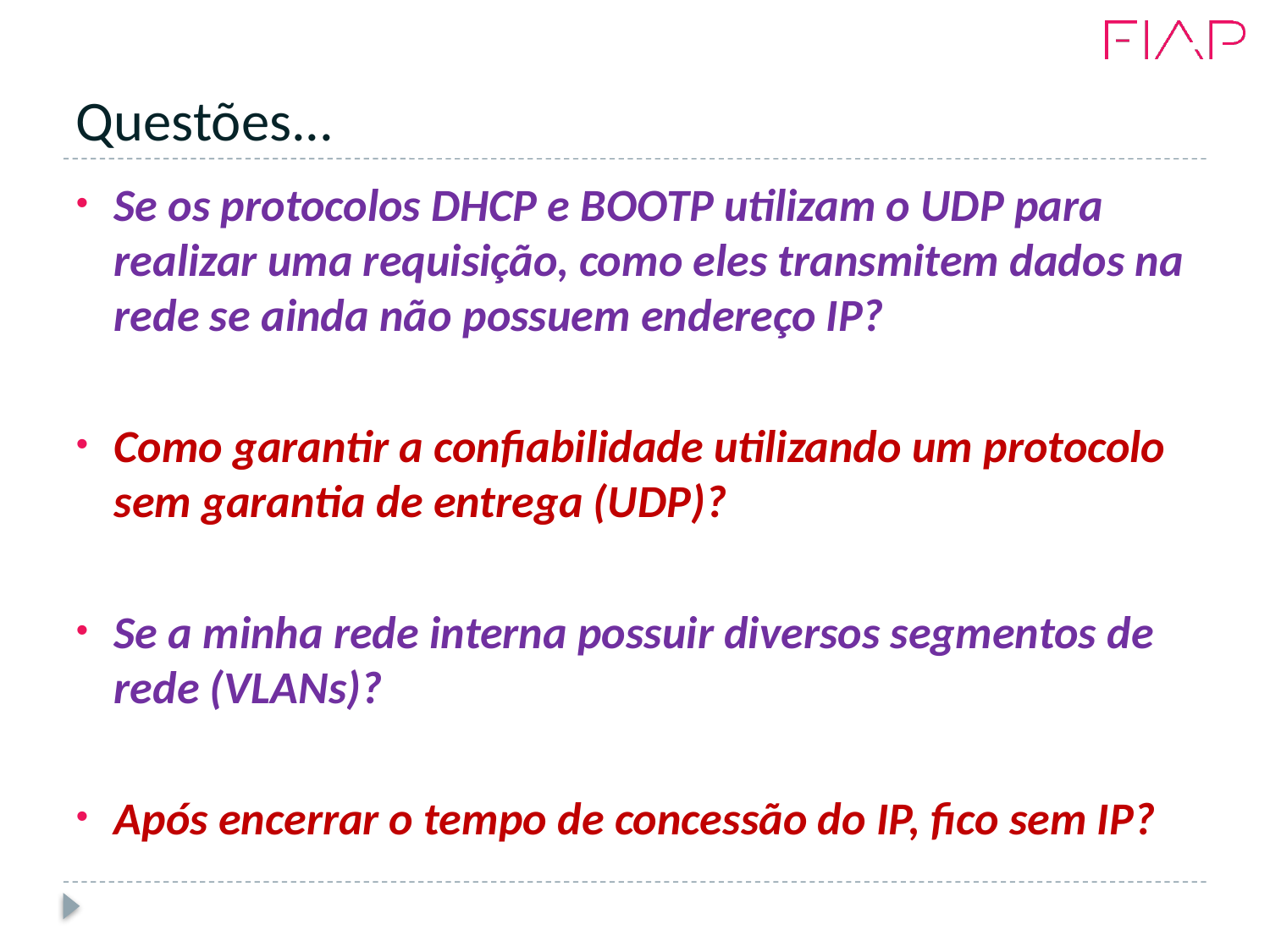

# Questões...
Se os protocolos DHCP e BOOTP utilizam o UDP para realizar uma requisição, como eles transmitem dados na rede se ainda não possuem endereço IP?

Como garantir a confiabilidade utilizando um protocolo sem garantia de entrega (UDP)?

Se a minha rede interna possuir diversos segmentos de rede (VLANs)?

Após encerrar o tempo de concessão do IP, fico sem IP?